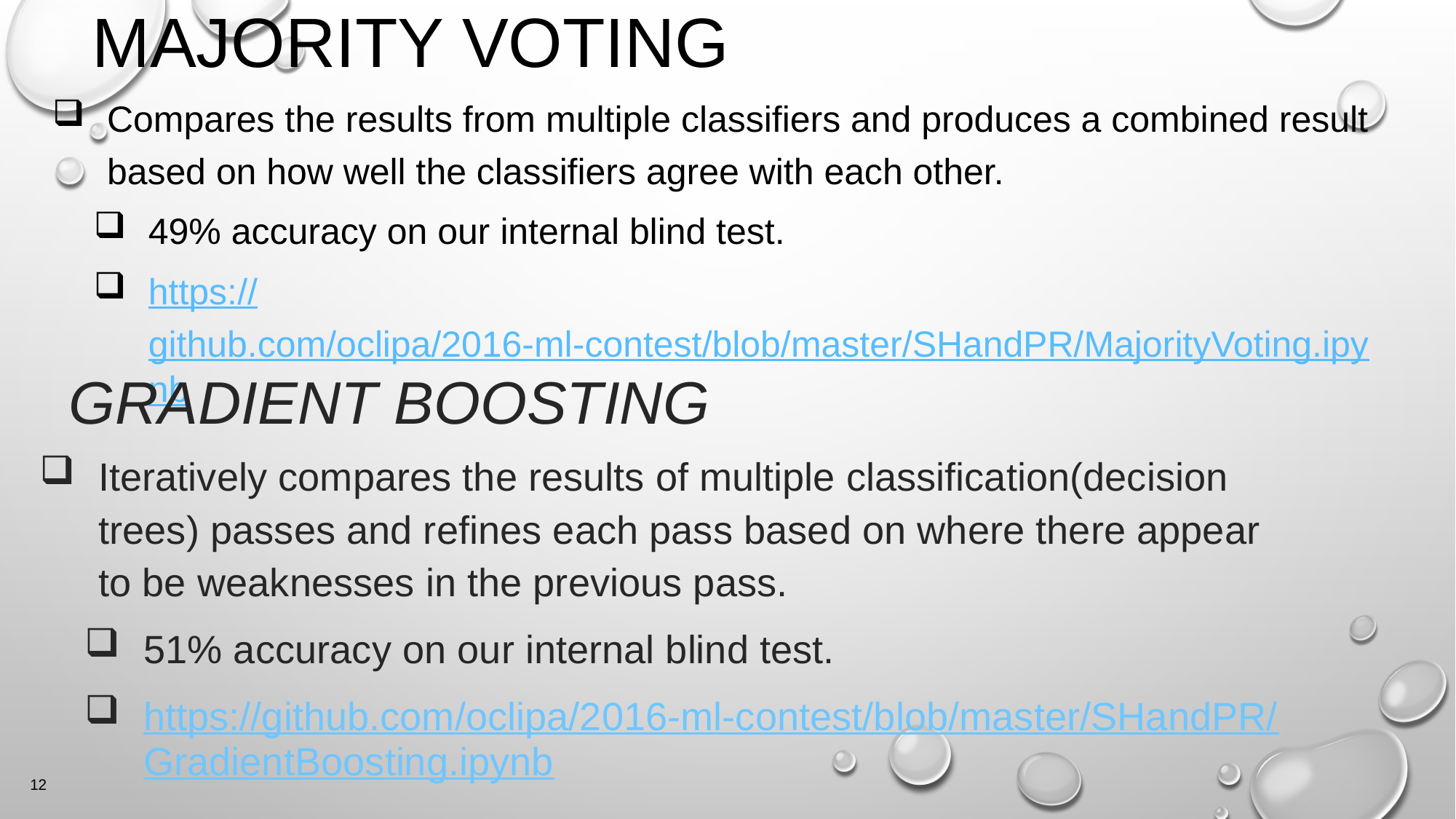

# Majority Voting
Compares the results from multiple classifiers and produces a combined result based on how well the classifiers agree with each other.
49% accuracy on our internal blind test.
https://github.com/oclipa/2016-ml-contest/blob/master/SHandPR/MajorityVoting.ipynb

GRADIENT BOOSTING
Iteratively compares the results of multiple classification(decision trees) passes and refines each pass based on where there appear to be weaknesses in the previous pass.
51% accuracy on our internal blind test.
https://github.com/oclipa/2016-ml-contest/blob/master/SHandPR/GradientBoosting.ipynb

12